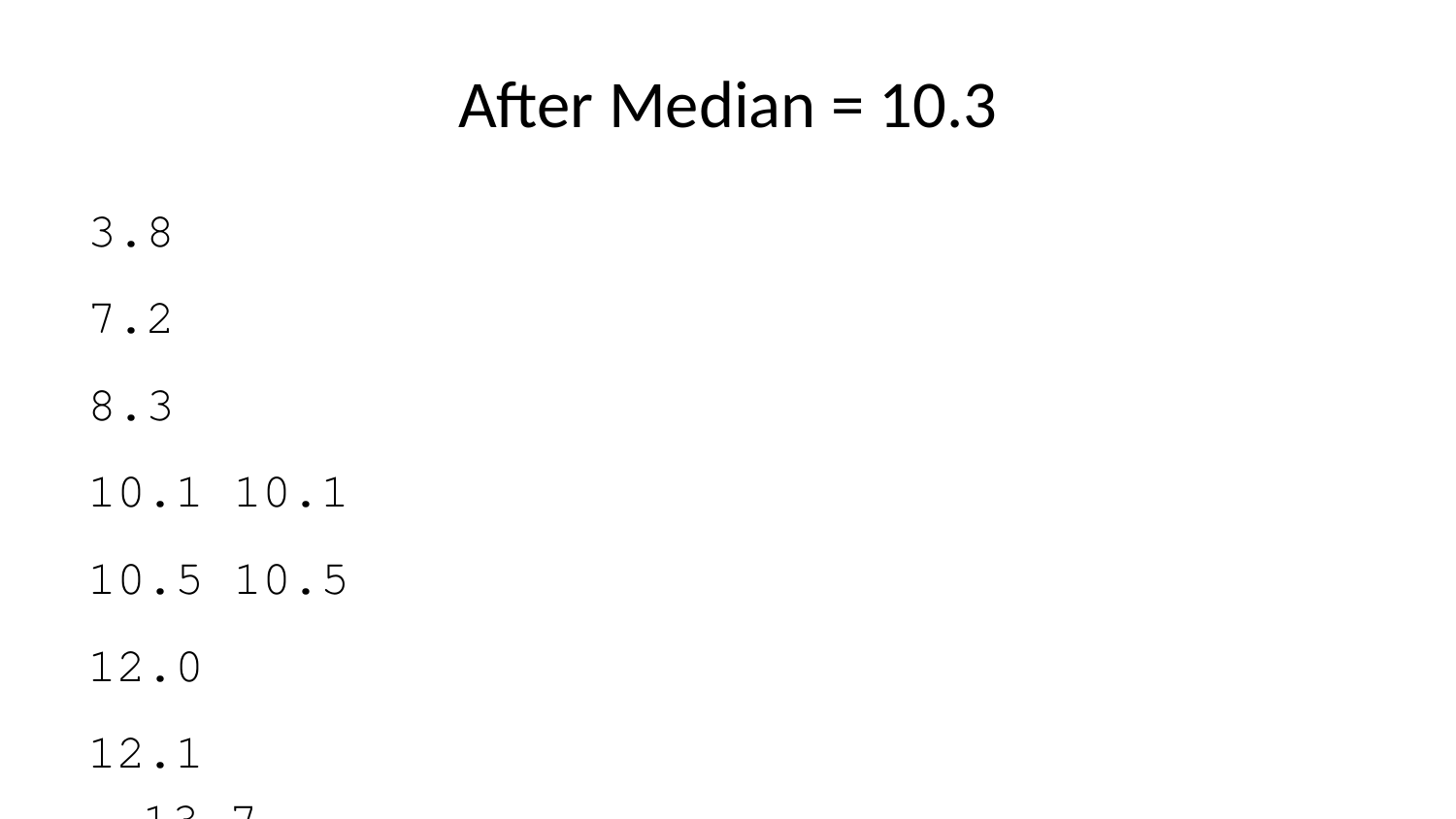

# After Median = 10.3
3.8
7.2
8.3
10.1 10.1
10.5 10.5
12.0
12.1
13.7